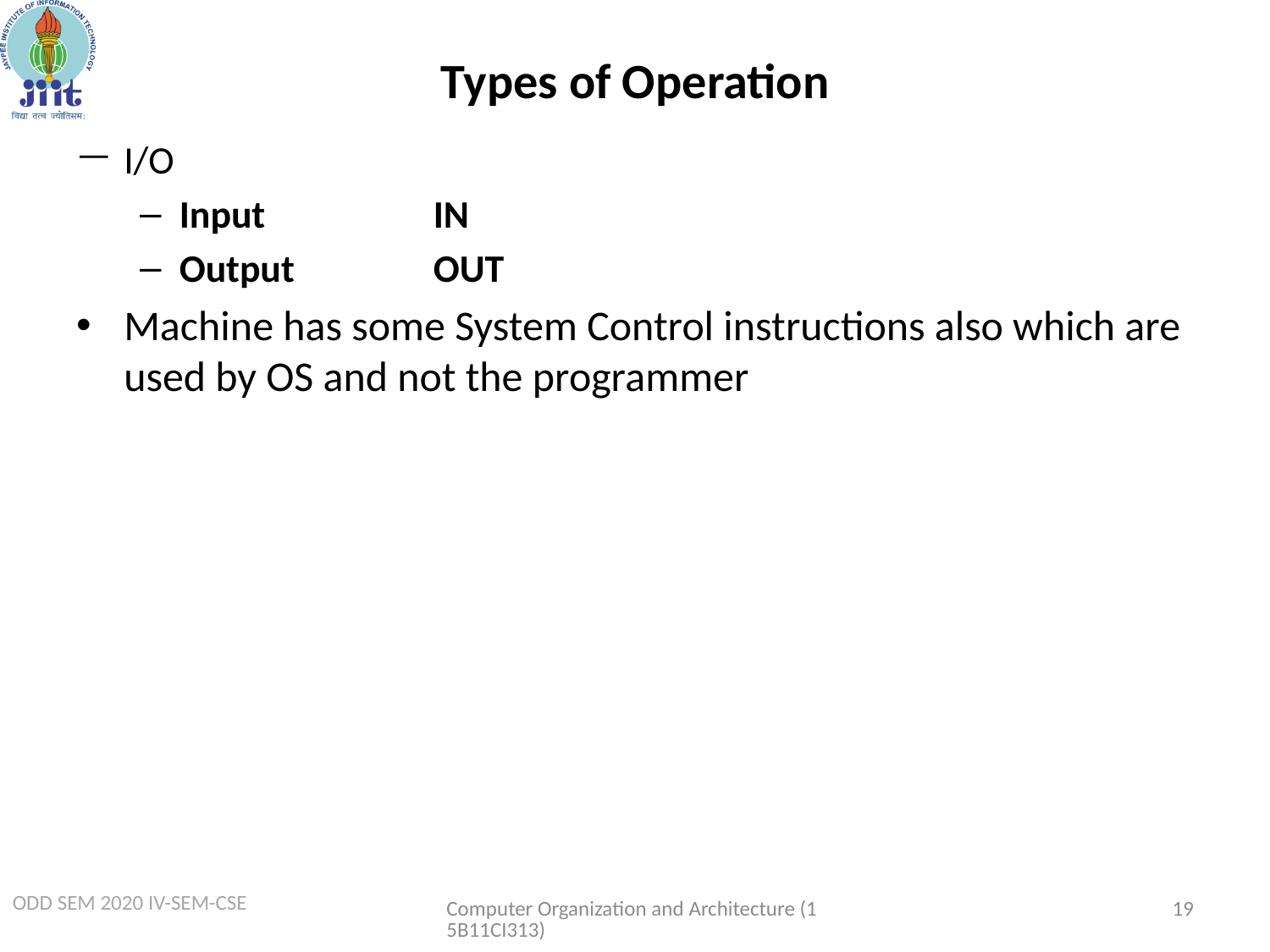

# Types of Operation
I/O
Input		IN
Output		OUT
Machine has some System Control instructions also which are used by OS and not the programmer

Computer Organization and Architecture (15B11CI313)
19